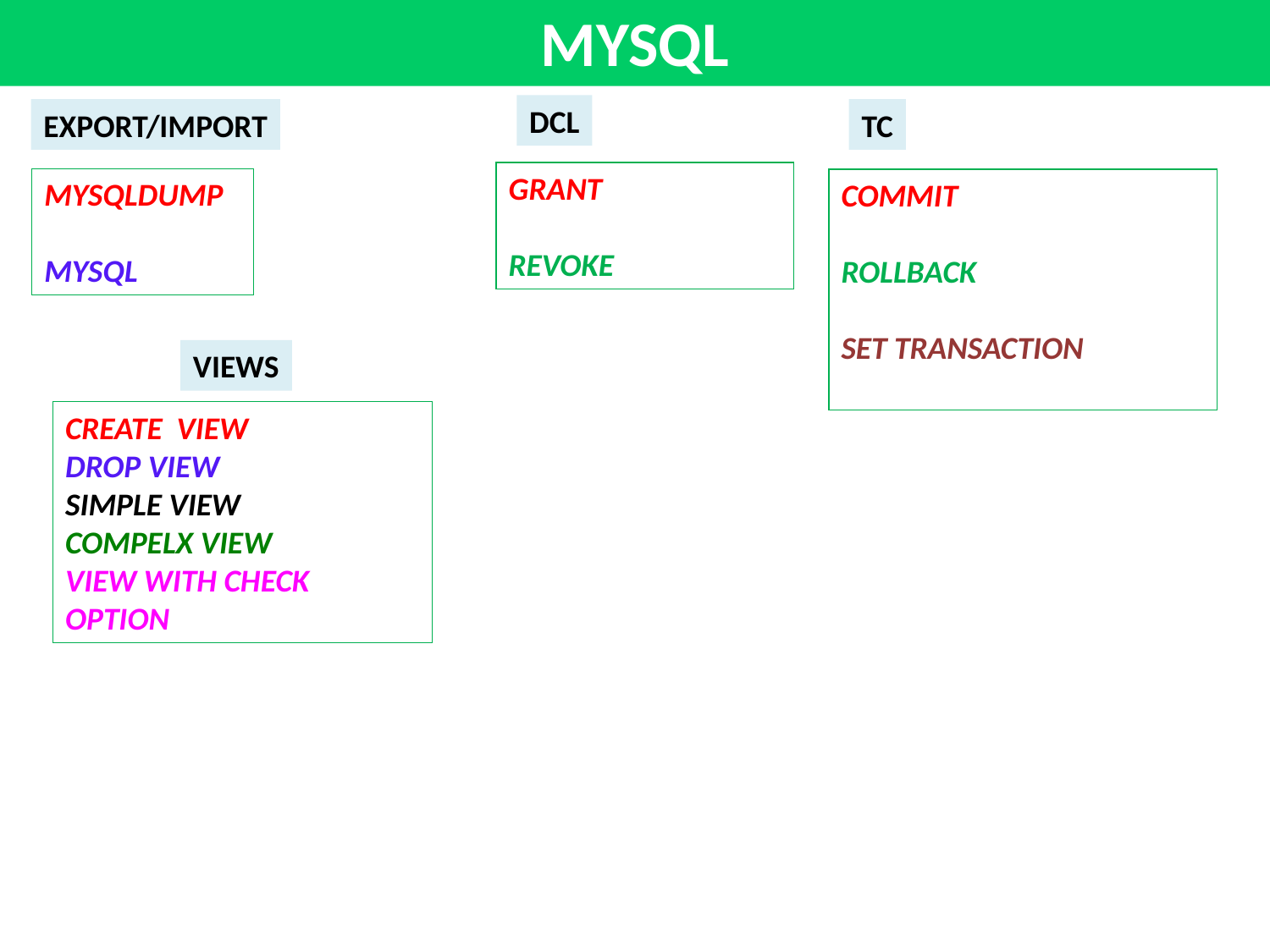

MYSQL
DCL
EXPORT/IMPORT
TC
GRANT

REVOKE
MYSQLDUMP

MYSQL
COMMIT

ROLLBACK

SET TRANSACTION

VIEWS
CREATE  VIEW
DROP VIEW
SIMPLE VIEW
COMPELX VIEW
VIEW WITH CHECK OPTION